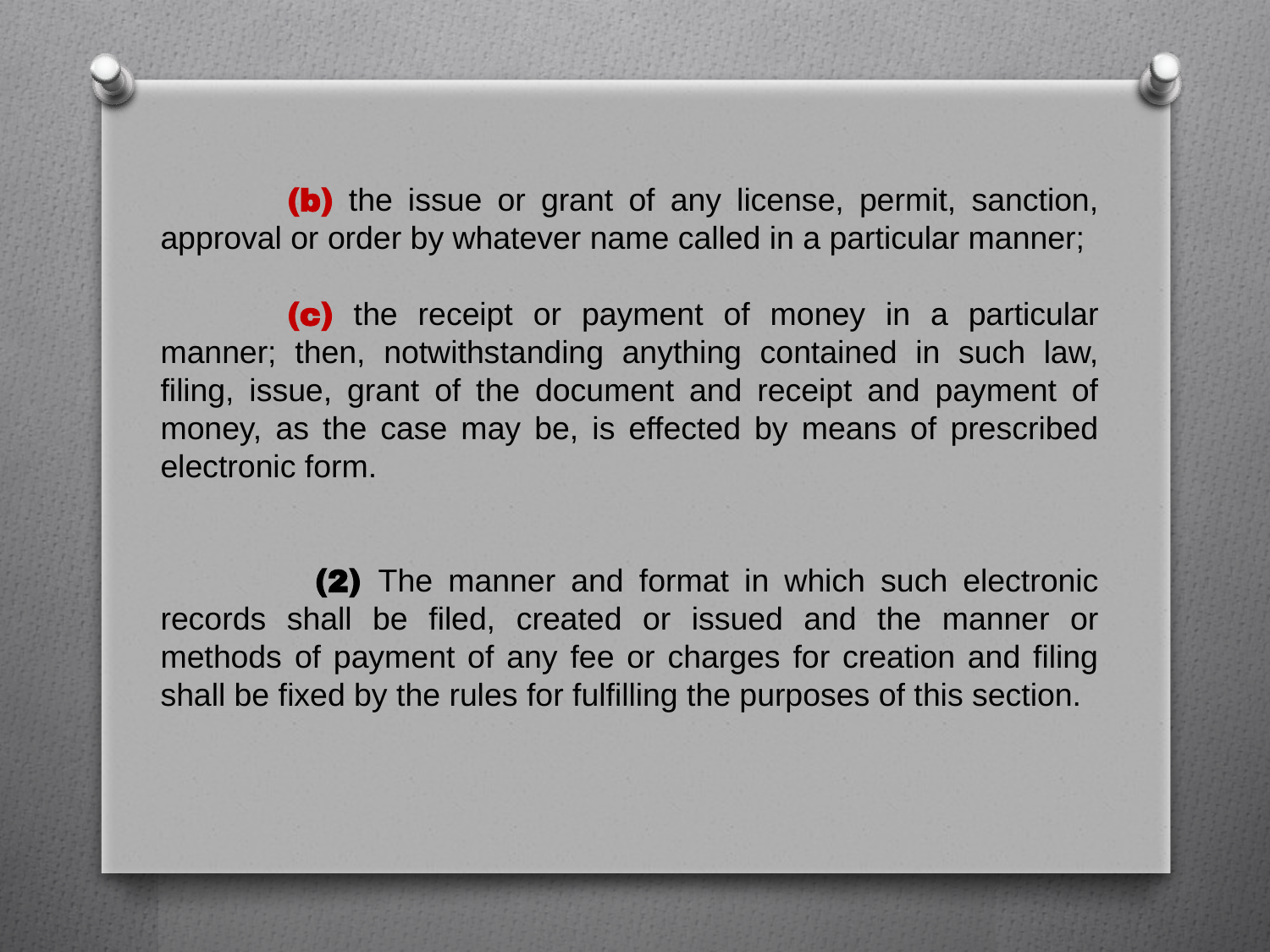

(b) the issue or grant of any license, permit, sanction, approval or order by whatever name called in a particular manner;

	(c) the receipt or payment of money in a particular manner; then, notwithstanding anything contained in such law, filing, issue, grant of the document and receipt and payment of money, as the case may be, is effected by means of prescribed electronic form.

         (2) The manner and format in which such electronic records shall be filed, created or issued and the manner or methods of payment of any fee or charges for creation and filing shall be fixed by the rules for fulfilling the purposes of this section.